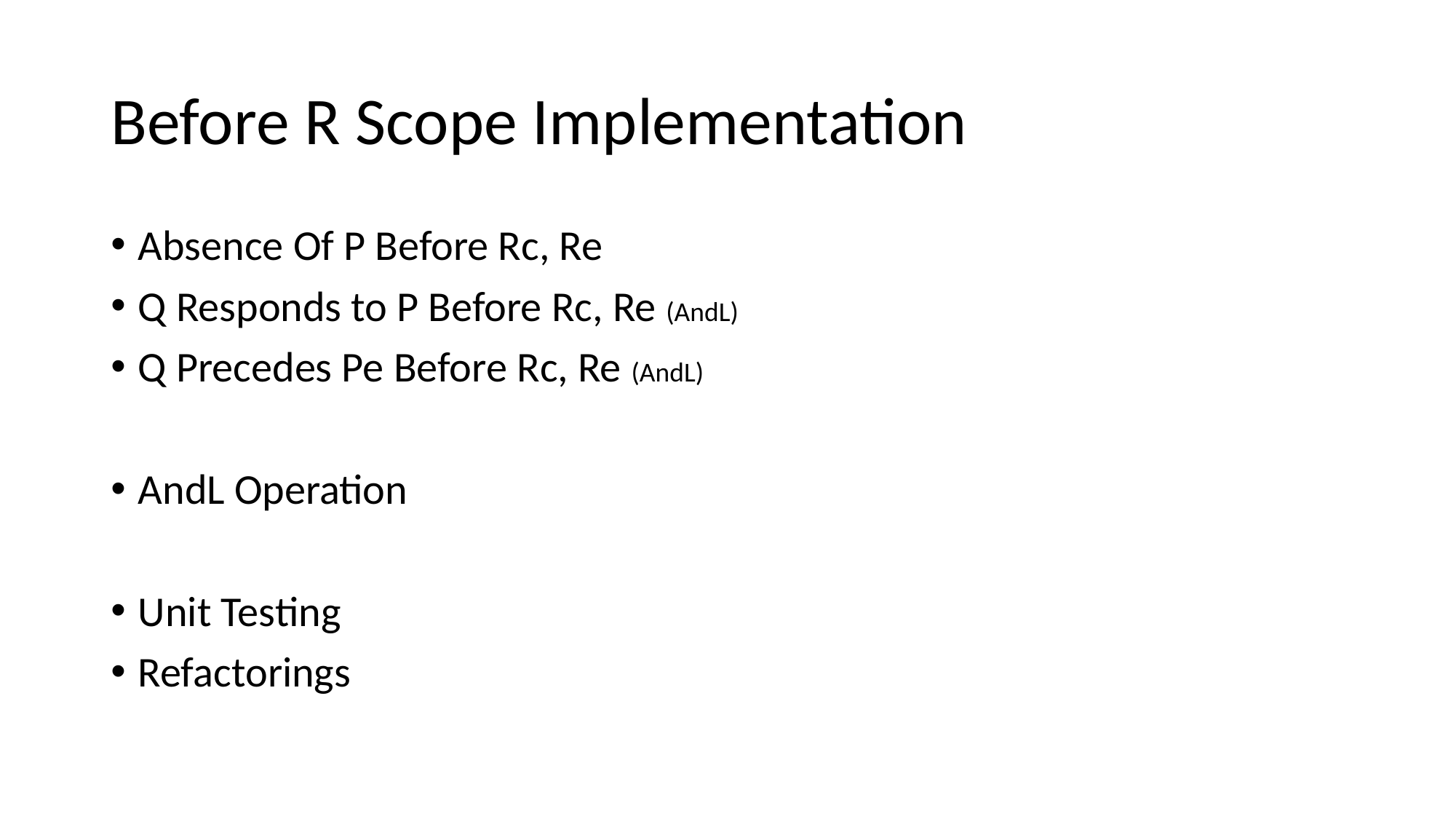

# Before R Scope Implementation
Absence Of P Before Rc, Re
Q Responds to P Before Rc, Re (AndL)
Q Precedes Pe Before Rc, Re (AndL)

AndL Operation

Unit Testing
Refactorings